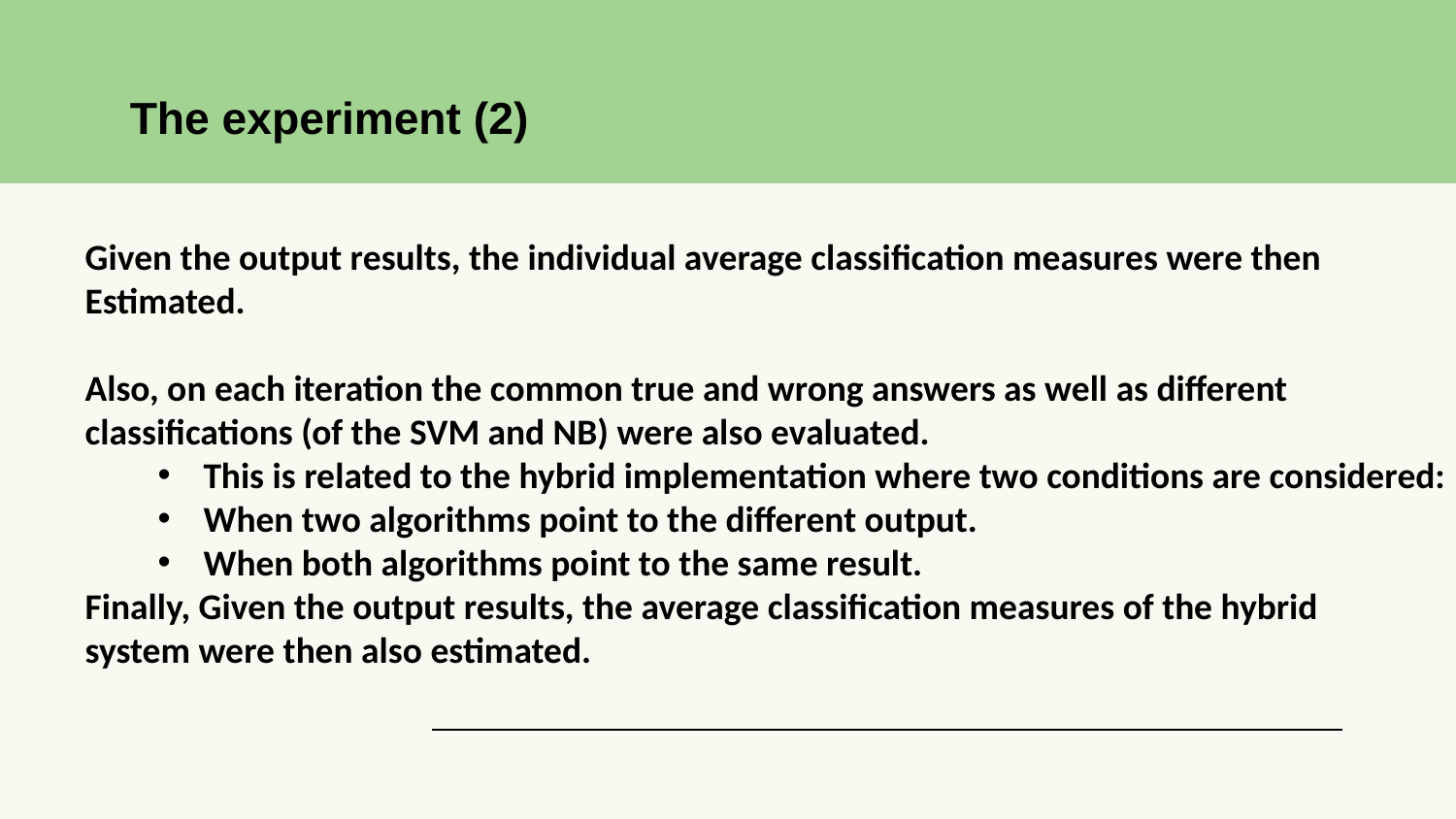

# The experiment (2)
Given the output results, the individual average classification measures were then
Estimated.

Also, on each iteration the common true and wrong answers as well as different
classifications (of the SVM and NB) were also evaluated.
This is related to the hybrid implementation where two conditions are considered:
When two algorithms point to the different output.
When both algorithms point to the same result.
Finally, Given the output results, the average classification measures of the hybrid
system were then also estimated.